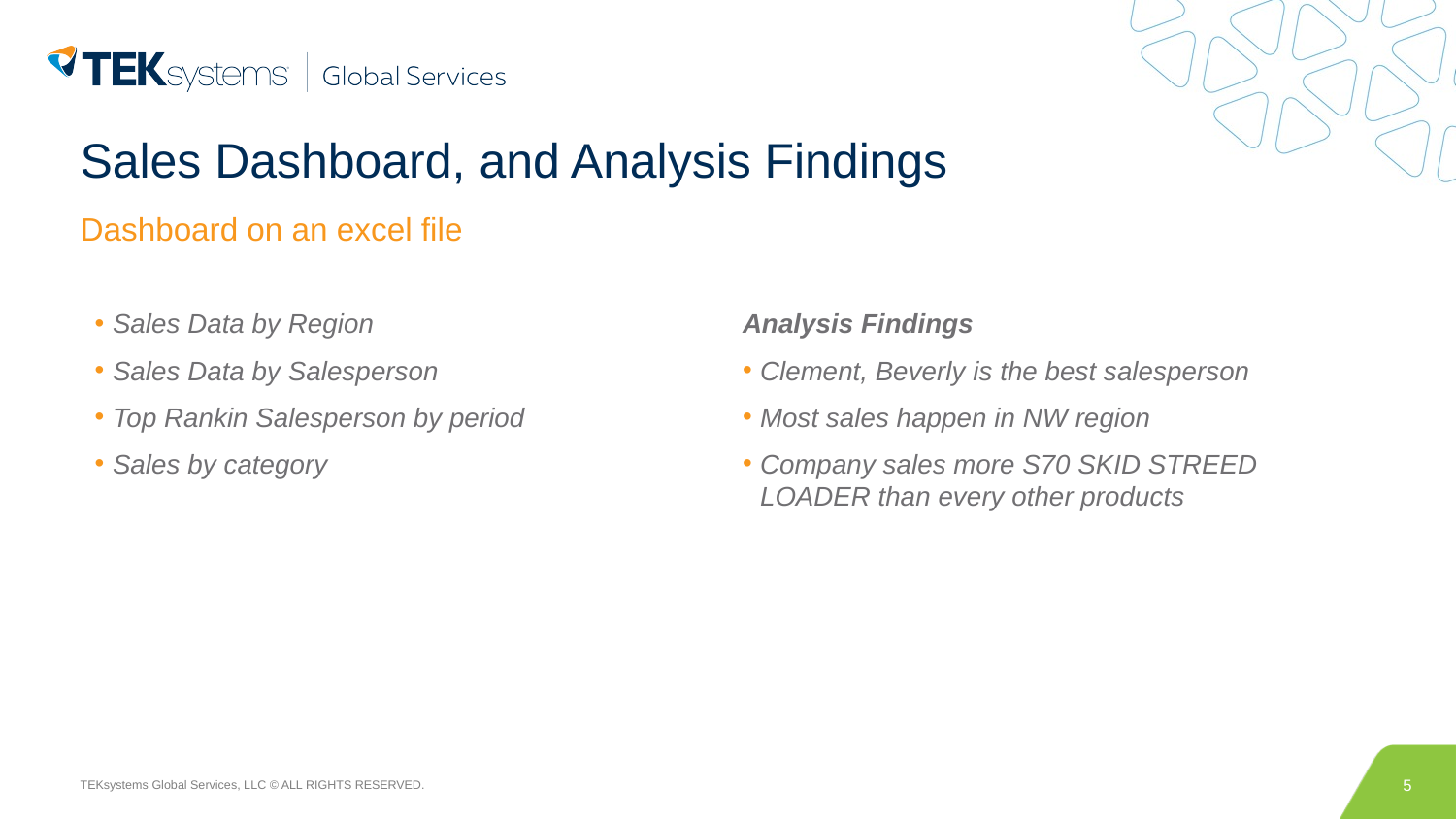

# Sales Dashboard, and Analysis Findings​
Dashboard on an excel file
Sales Data by Region
Sales Data by Salesperson
Top Rankin Salesperson by period
Sales by category
Analysis Findings
Clement, Beverly is the best salesperson
Most sales happen in NW region
Company sales more S70 SKID STREED LOADER than every other products
5